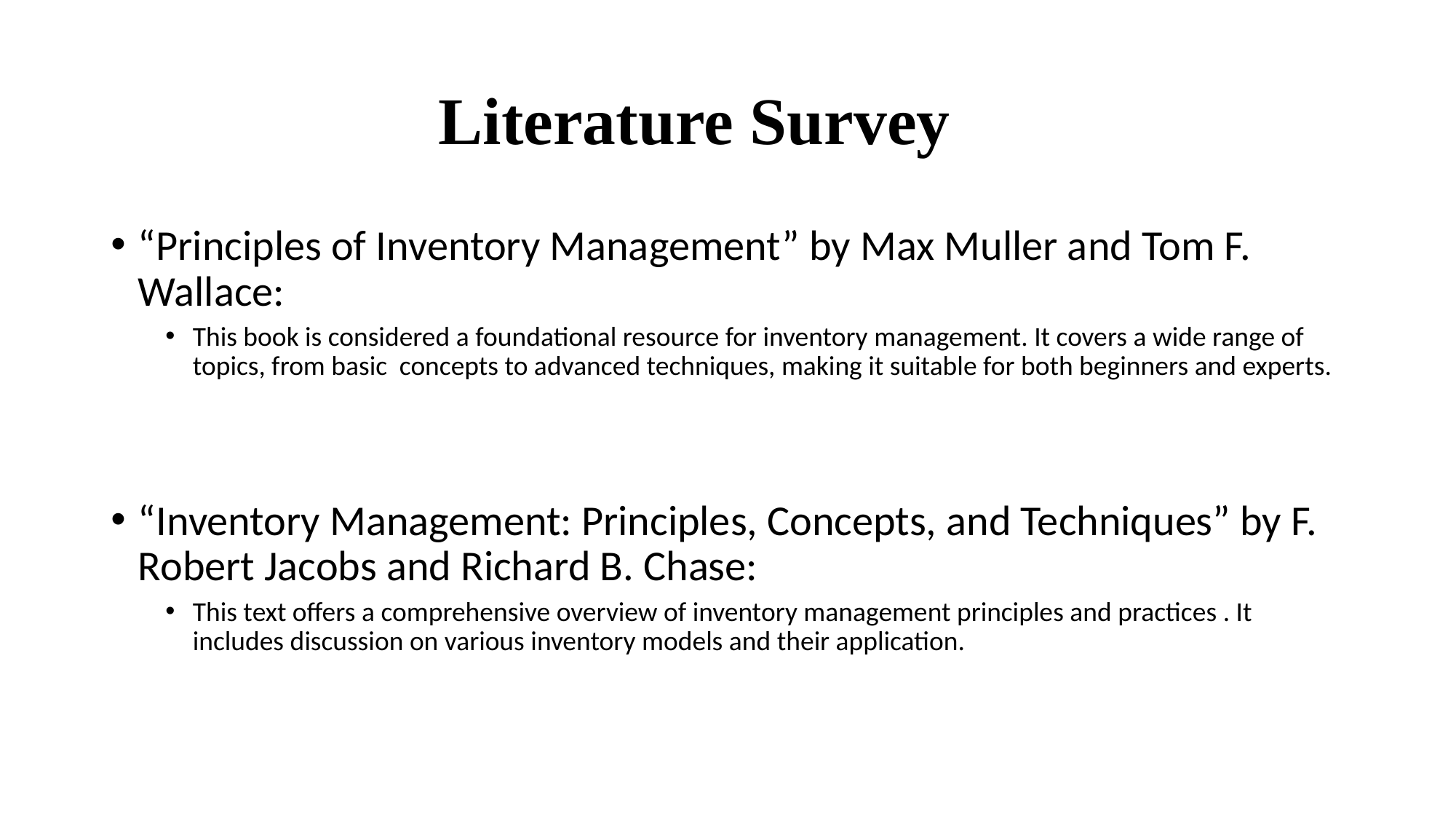

# Literature Survey
“Principles of Inventory Management” by Max Muller and Tom F. Wallace:
This book is considered a foundational resource for inventory management. It covers a wide range of topics, from basic  concepts to advanced techniques, making it suitable for both beginners and experts.

“Inventory Management: Principles, Concepts, and Techniques” by F. Robert Jacobs and Richard B. Chase:
This text offers a comprehensive overview of inventory management principles and practices . It includes discussion on various inventory models and their application.